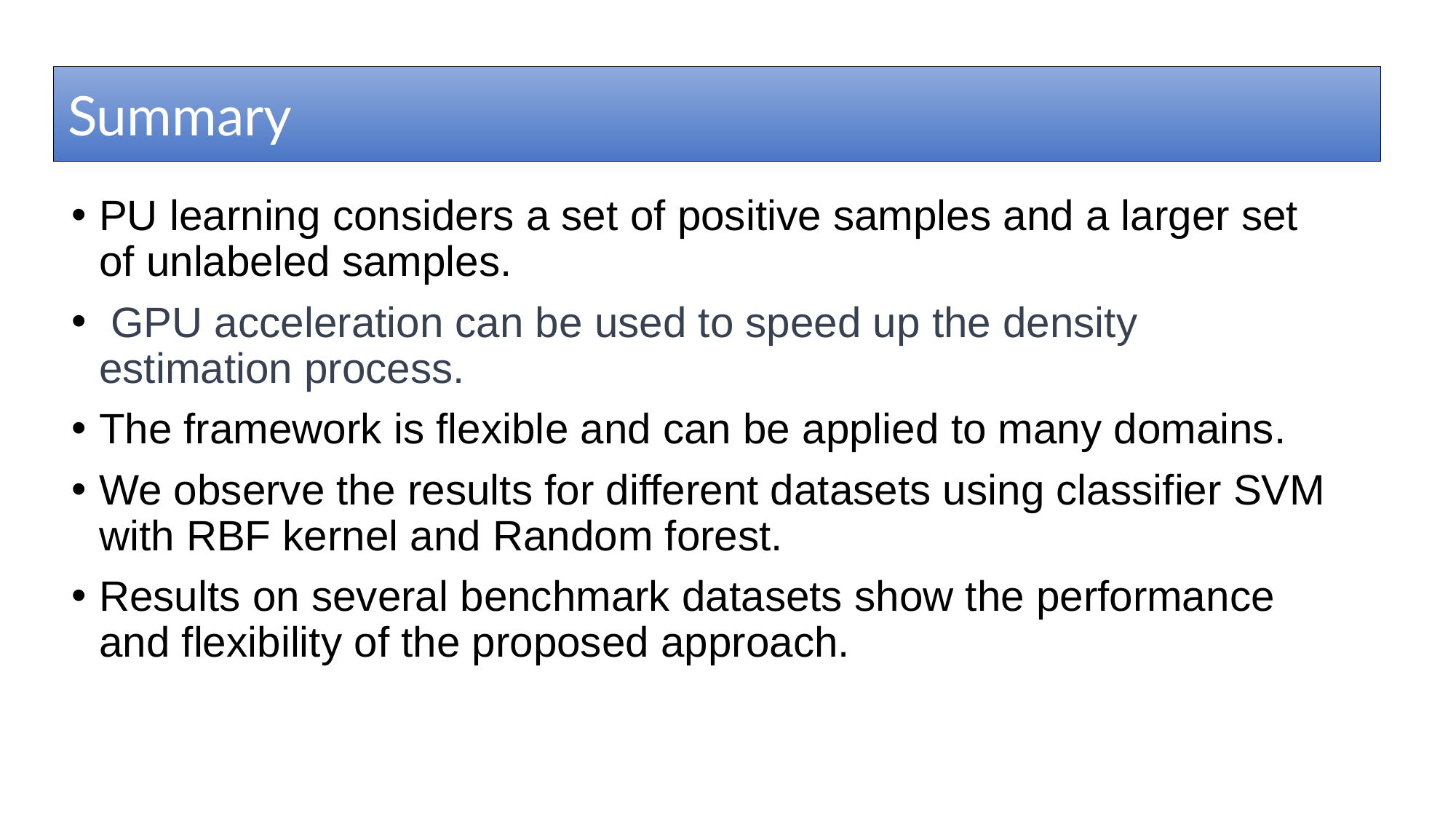

Summary
PU learning considers a set of positive samples and a larger set of unlabeled samples.
 GPU acceleration can be used to speed up the density estimation process.
The framework is flexible and can be applied to many domains.
We observe the results for different datasets using classifier SVM with RBF kernel and Random forest.
Results on several benchmark datasets show the performance and flexibility of the proposed approach.